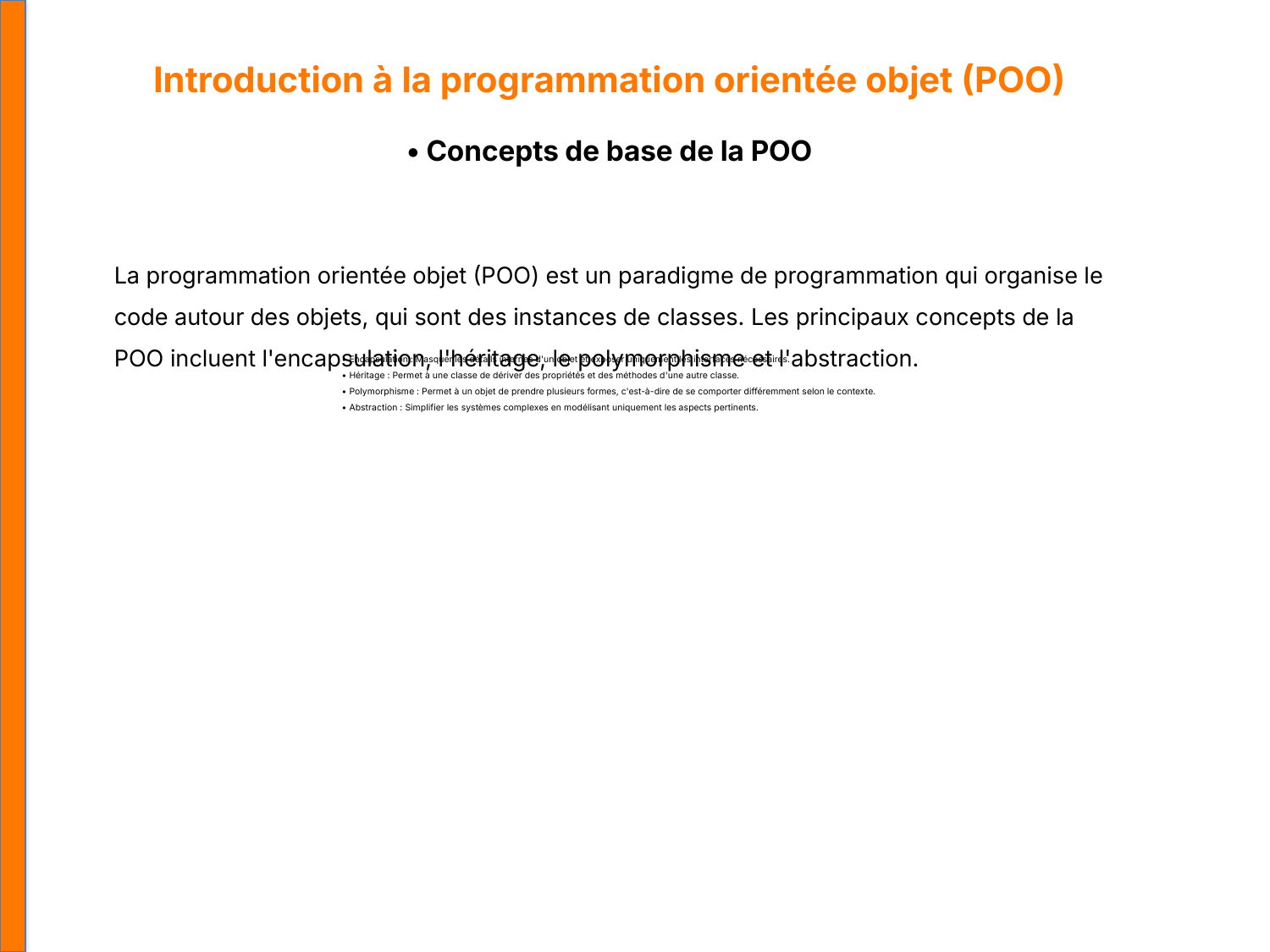

Introduction à la programmation orientée objet (POO)
• Concepts de base de la POO

La programmation orientée objet (POO) est un paradigme de programmation qui organise le code autour des objets, qui sont des instances de classes. Les principaux concepts de la POO incluent l'encapsulation, l'héritage, le polymorphisme et l'abstraction.

• Encapsulation : Masquer les détails internes d'un objet et exposer uniquement les interfaces nécessaires.
• Héritage : Permet à une classe de dériver des propriétés et des méthodes d'une autre classe.
• Polymorphisme : Permet à un objet de prendre plusieurs formes, c'est-à-dire de se comporter différemment selon le contexte.
• Abstraction : Simplifier les systèmes complexes en modélisant uniquement les aspects pertinents.